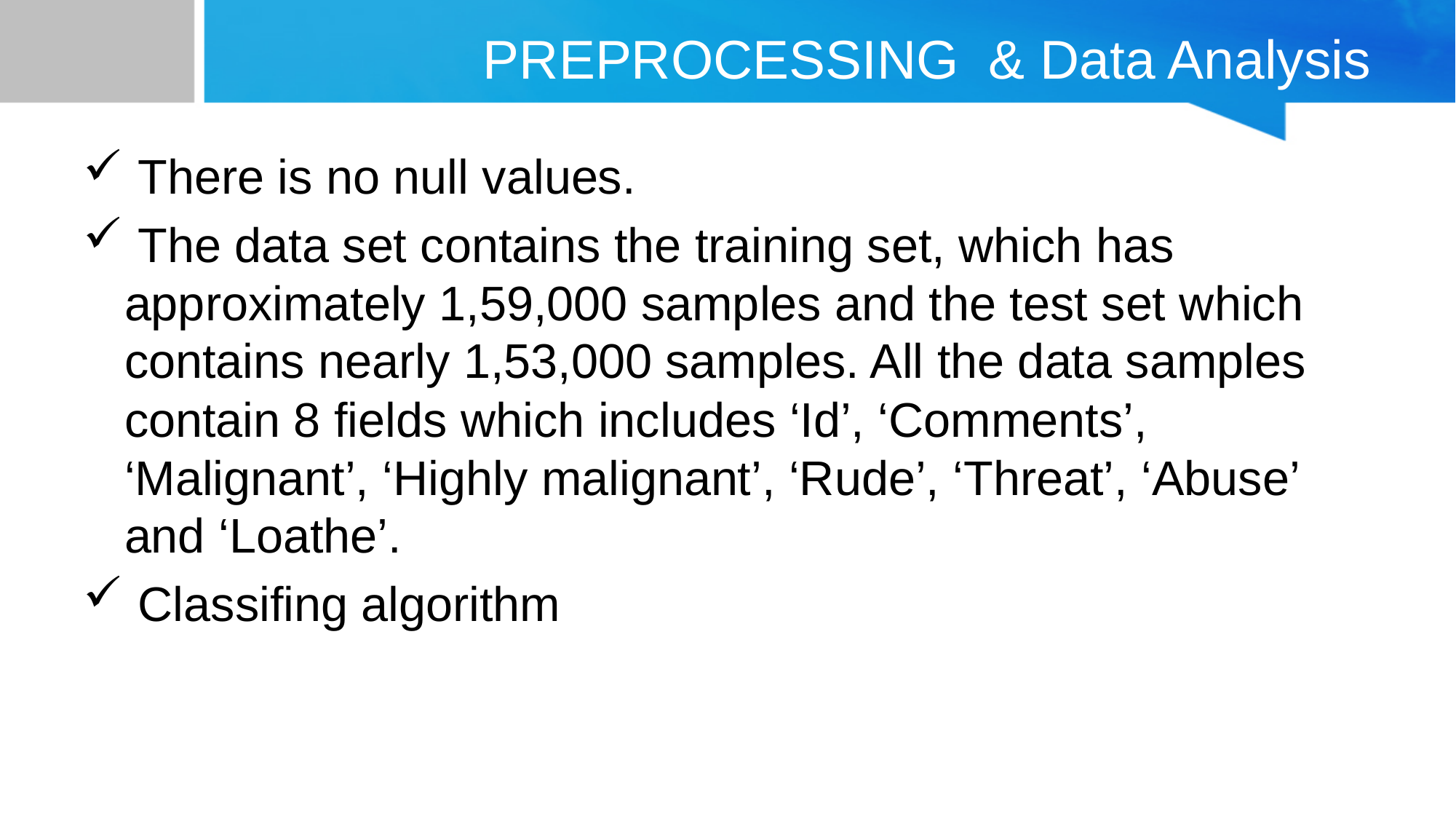

# PREPROCESSING  & Data Analysis
 There is no null values.
 The data set contains the training set, which has approximately 1,59,000 samples and the test set which contains nearly 1,53,000 samples. All the data samples contain 8 fields which includes ‘Id’, ‘Comments’, ‘Malignant’, ‘Highly malignant’, ‘Rude’, ‘Threat’, ‘Abuse’ and ‘Loathe’.
 Classifing algorithm